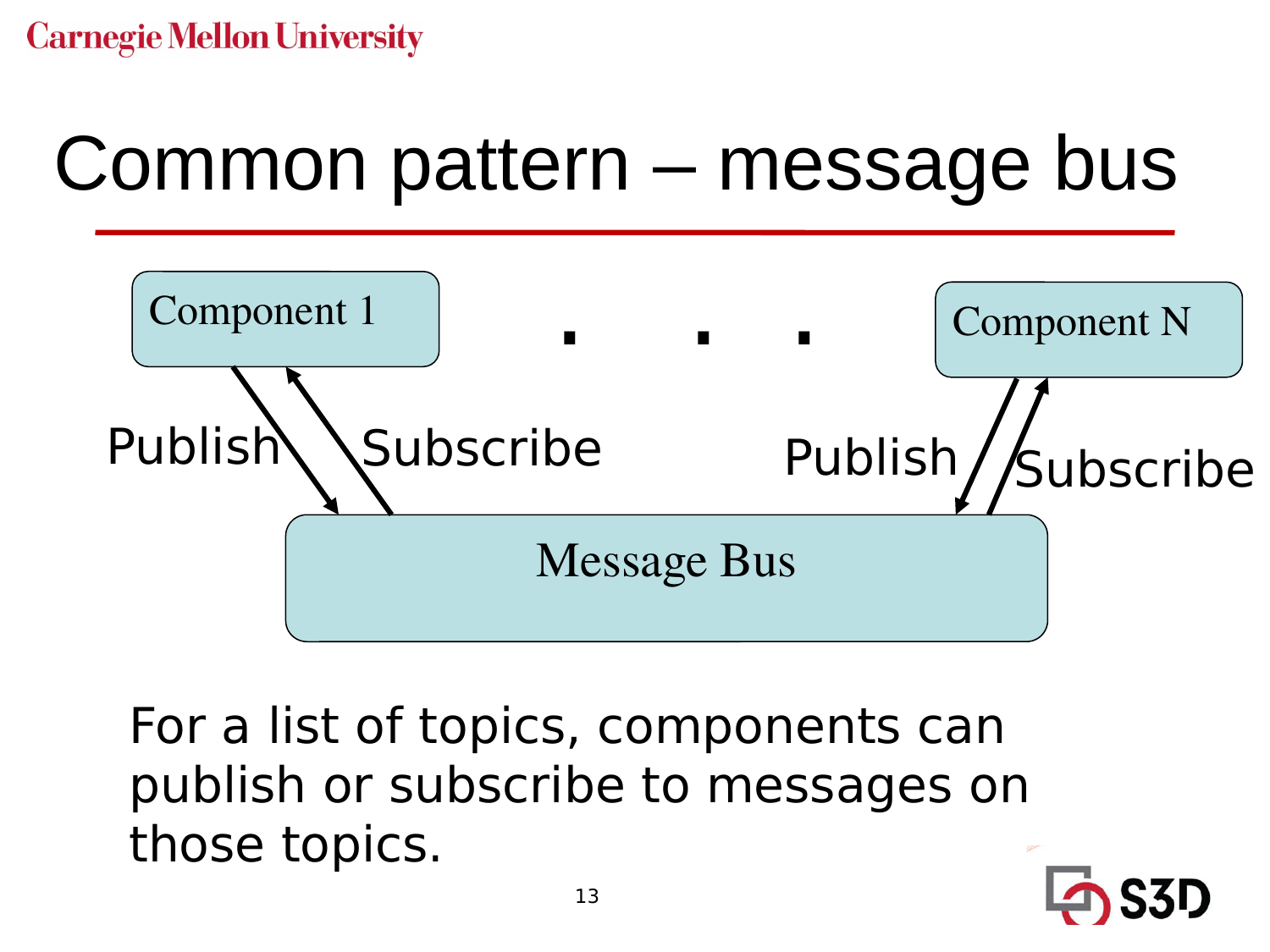

# Common pattern – message bus
.   .  .
Component 1
Component N
Publish
Subscribe
Publish
Subscribe
Message Bus
For a list of topics, components can publish or subscribe to messages on those topics.